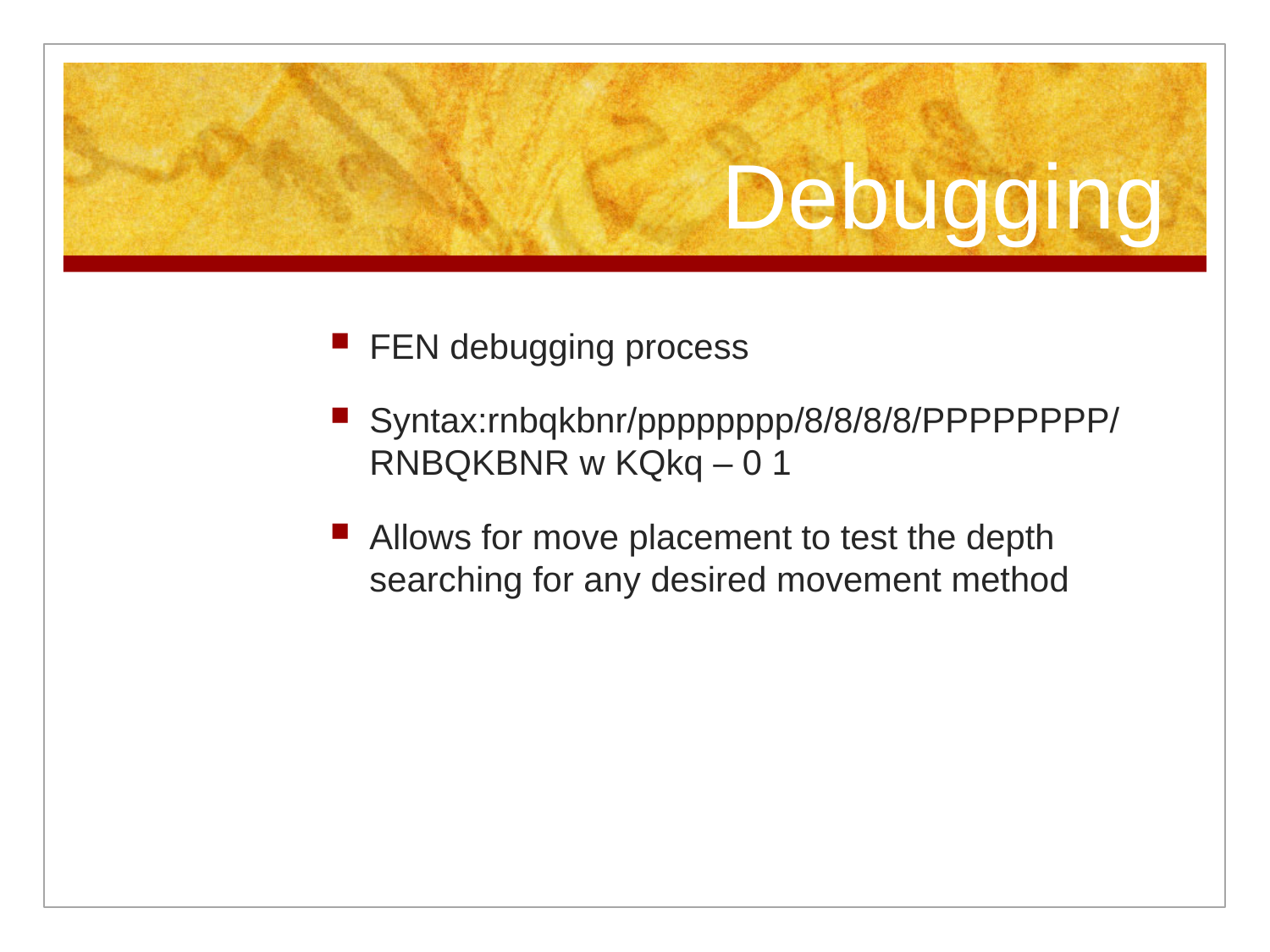

# Debugging
FEN debugging process
Syntax:rnbqkbnr/pppppppp/8/8/8/8/PPPPPPPP/RNBQKBNR w KQkq – 0 1
Allows for move placement to test the depth searching for any desired movement method